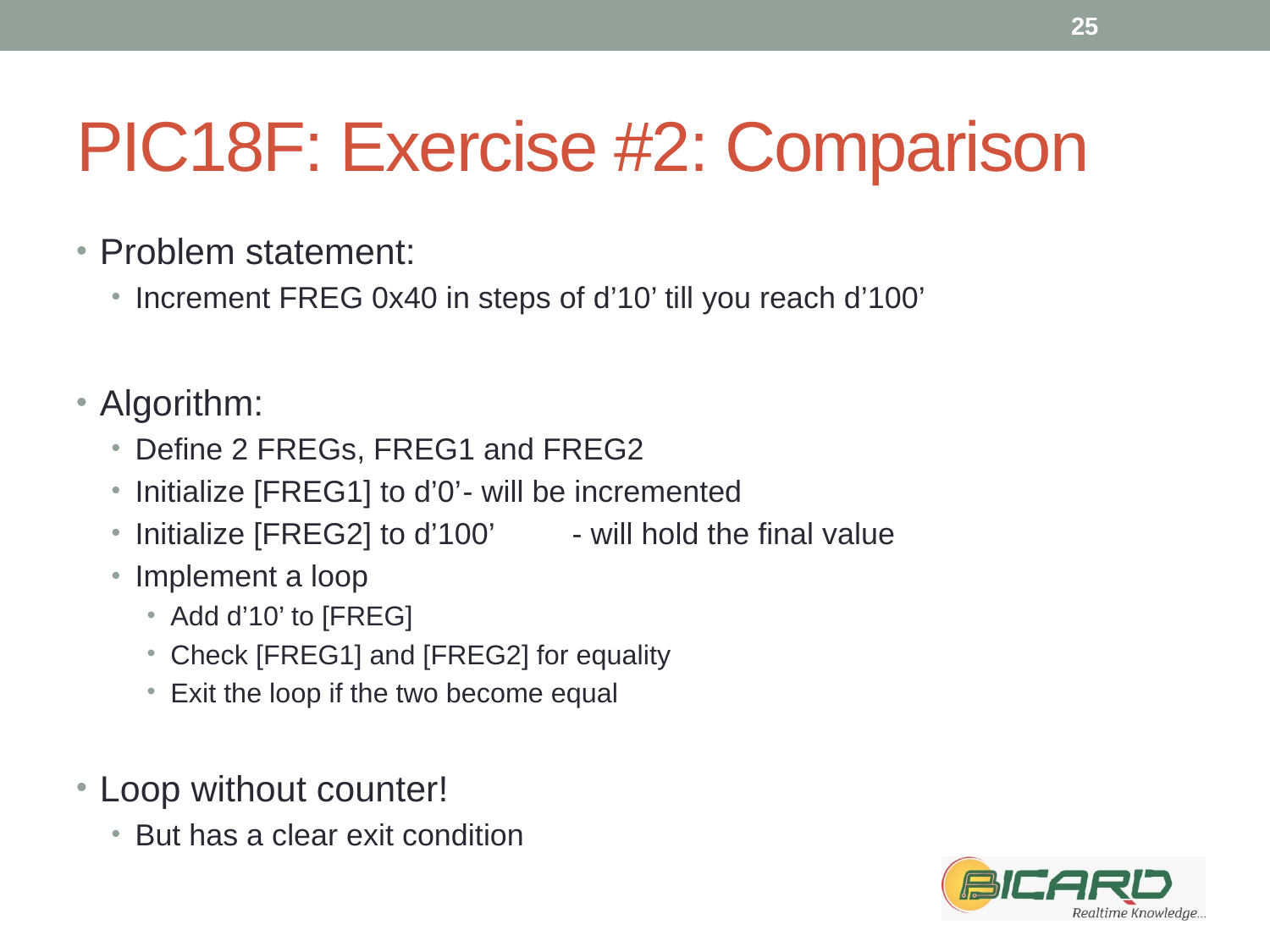

25
# PIC18F: Exercise #2: Comparison
Problem statement:
Increment FREG 0x40 in steps of d’10’ till you reach d’100’

Algorithm:
Define 2 FREGs, FREG1 and FREG2
Initialize [FREG1] to d’0’	- will be incremented
Initialize [FREG2] to d’100’	- will hold the final value
Implement a loop
Add d’10’ to [FREG]
Check [FREG1] and [FREG2] for equality
Exit the loop if the two become equal

Loop without counter!
But has a clear exit condition